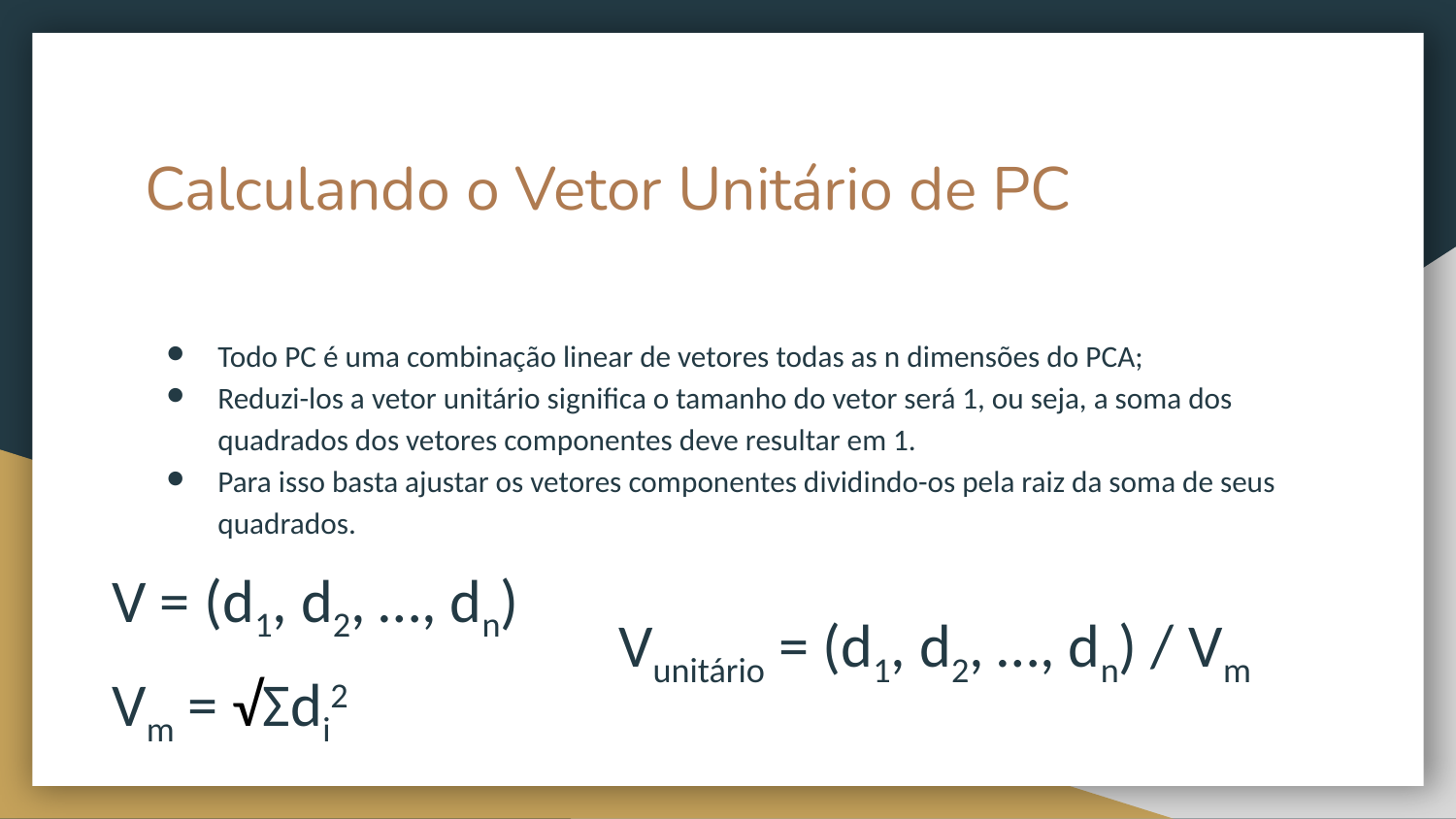

# Calculando o Vetor Unitário de PC
Todo PC é uma combinação linear de vetores todas as n dimensões do PCA;
Reduzi-los a vetor unitário significa o tamanho do vetor será 1, ou seja, a soma dos quadrados dos vetores componentes deve resultar em 1.
Para isso basta ajustar os vetores componentes dividindo-os pela raiz da soma de seus quadrados.
V = (d1, d2, …, dn)
Vunitário = (d1, d2, …, dn) / Vm
Vm = √Σdi2